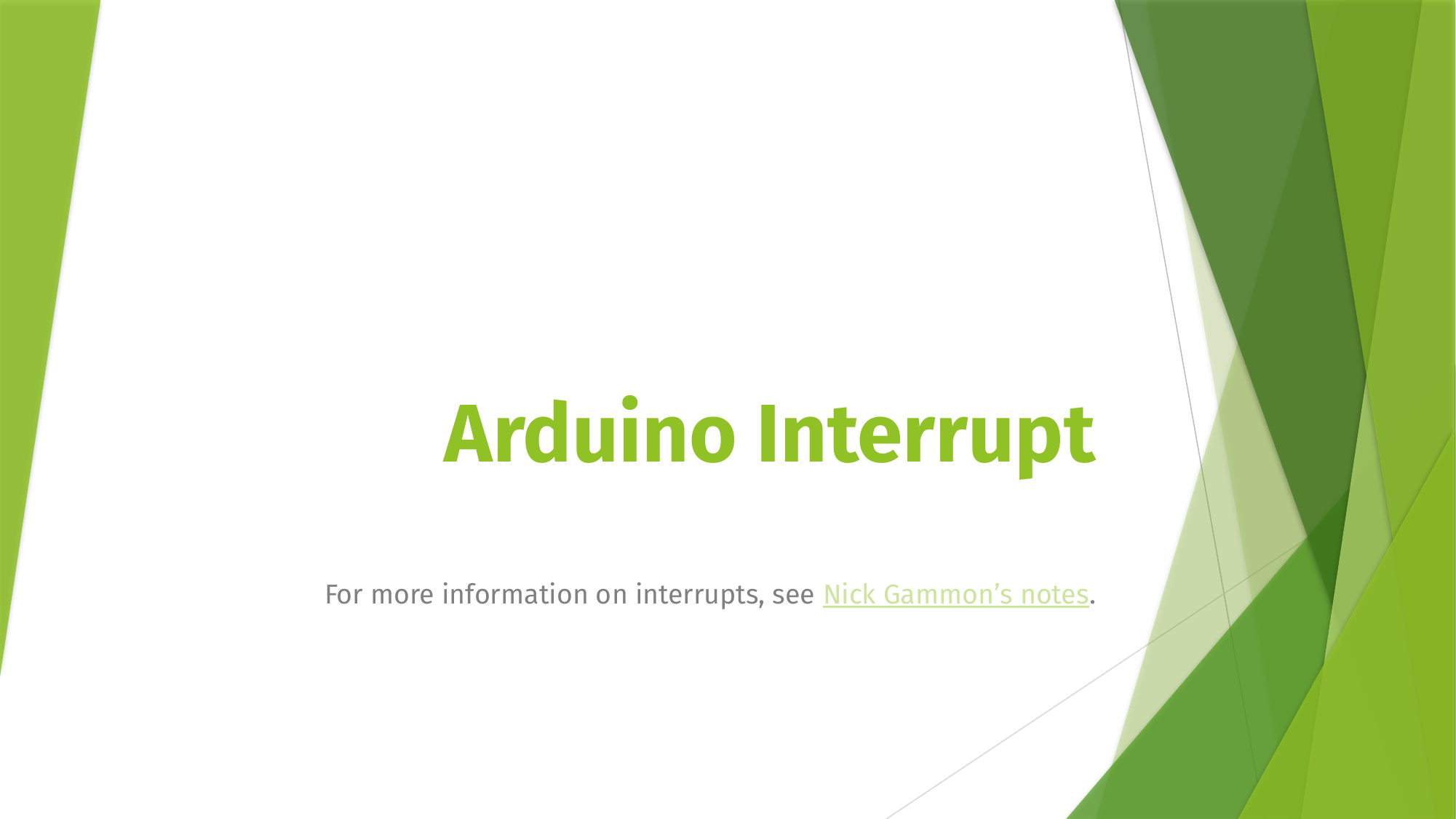

# Arduino Interrupt
For more information on interrupts, see Nick Gammon’s notes.